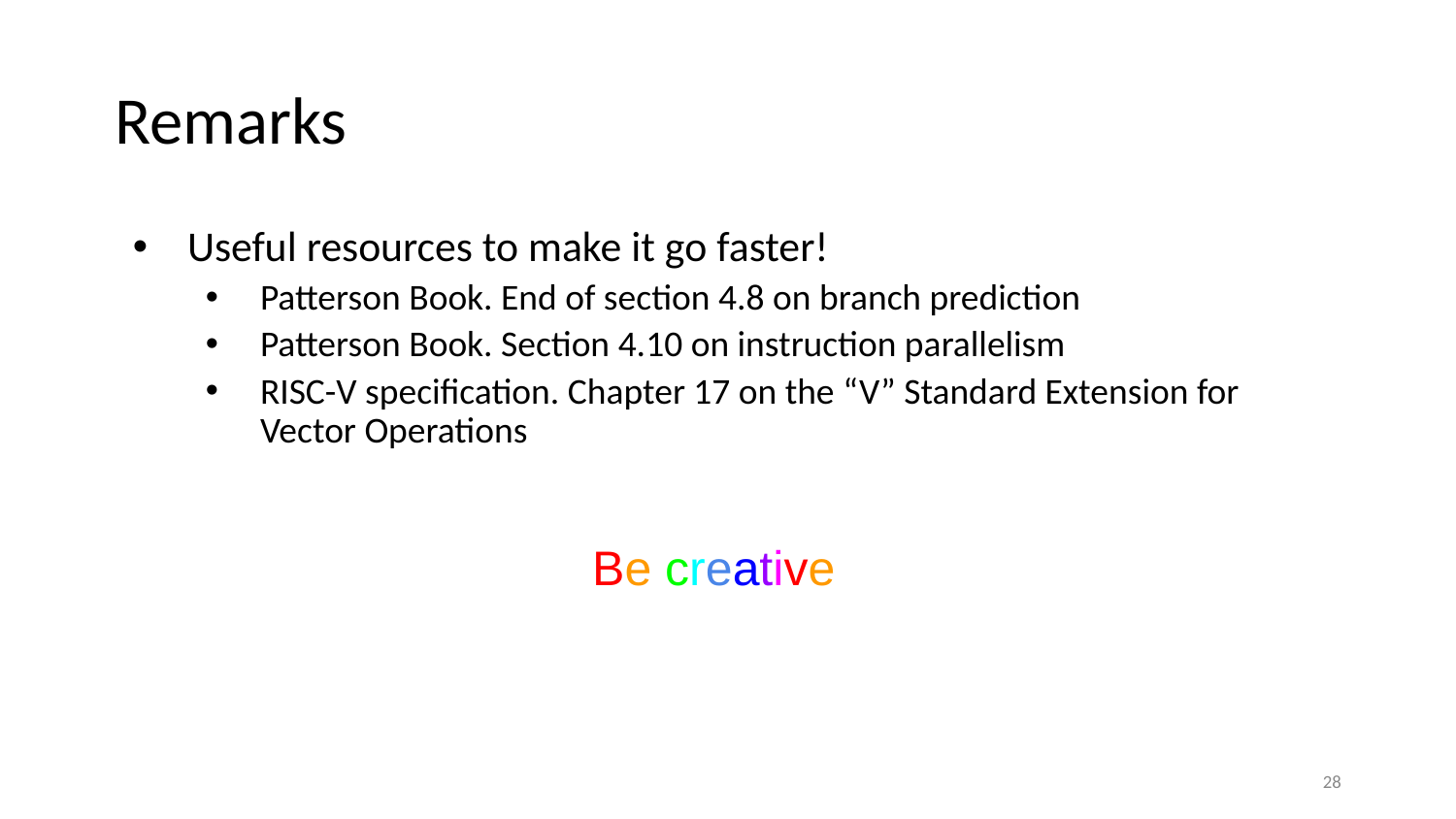

# Remarks
Useful resources to make it go faster!
Patterson Book. End of section 4.8 on branch prediction
Patterson Book. Section 4.10 on instruction parallelism
RISC-V specification. Chapter 17 on the “V” Standard Extension for Vector Operations
Be creative
28